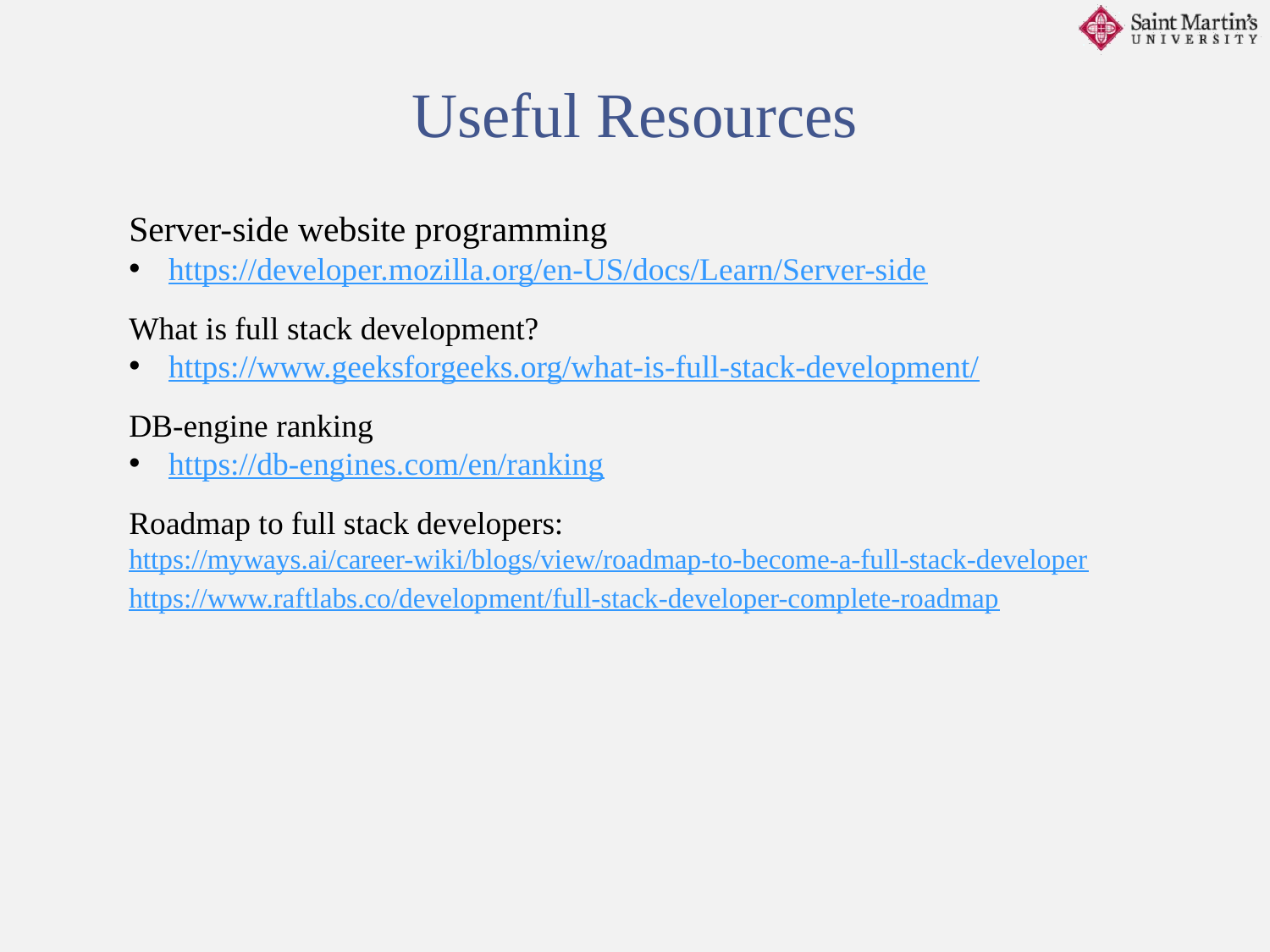

Useful Resources
Server-side website programming
https://developer.mozilla.org/en-US/docs/Learn/Server-side
What is full stack development?
https://www.geeksforgeeks.org/what-is-full-stack-development/
DB-engine ranking
https://db-engines.com/en/ranking
Roadmap to full stack developers:
https://myways.ai/career-wiki/blogs/view/roadmap-to-become-a-full-stack-developer
https://www.raftlabs.co/development/full-stack-developer-complete-roadmap